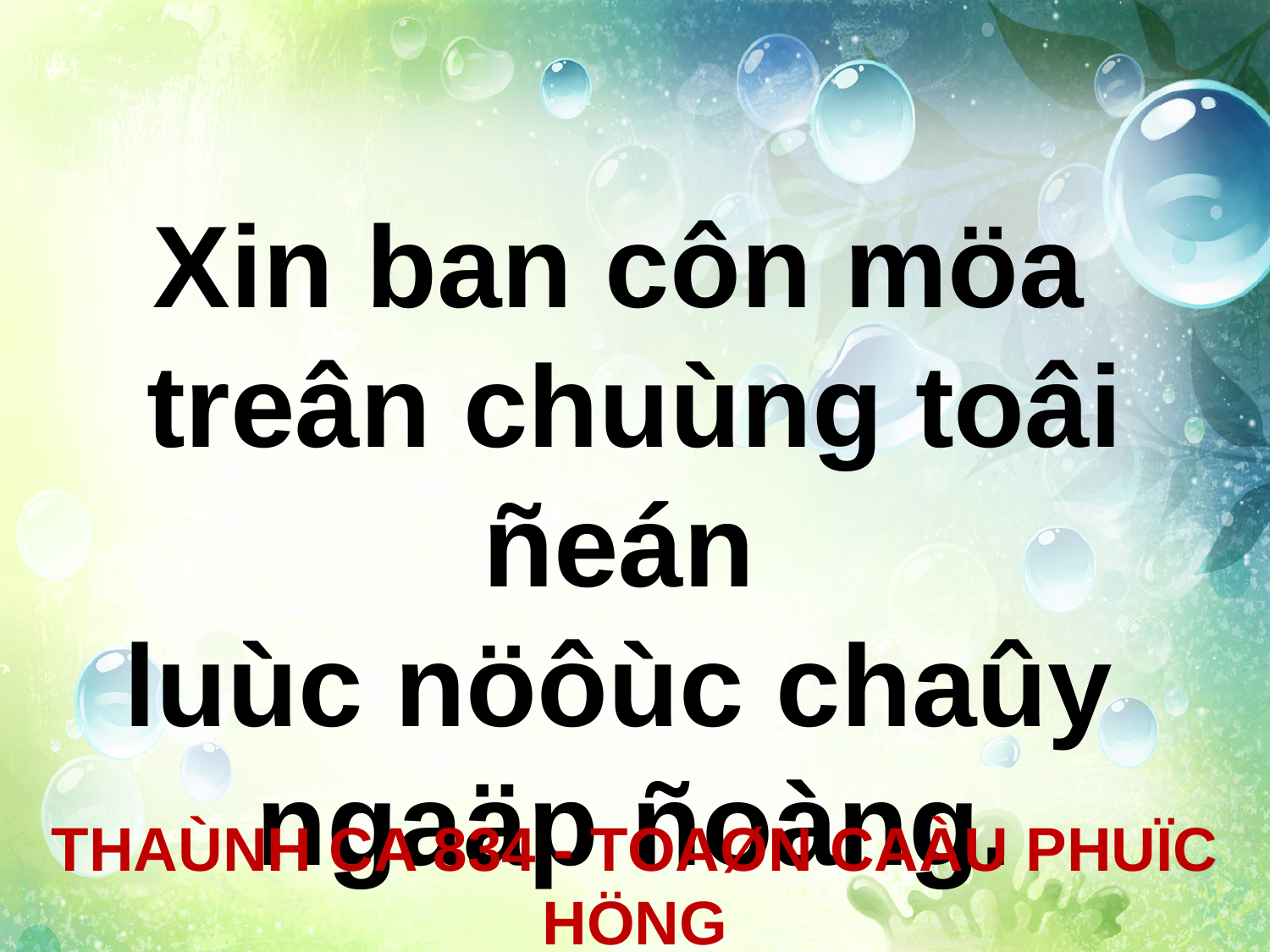

Xin ban côn möa
treân chuùng toâi ñeán
luùc nöôùc chaûy
ngaäp ñoàng.
THAÙNH CA 834 - TOAØN CAÀU PHUÏC HÖNG